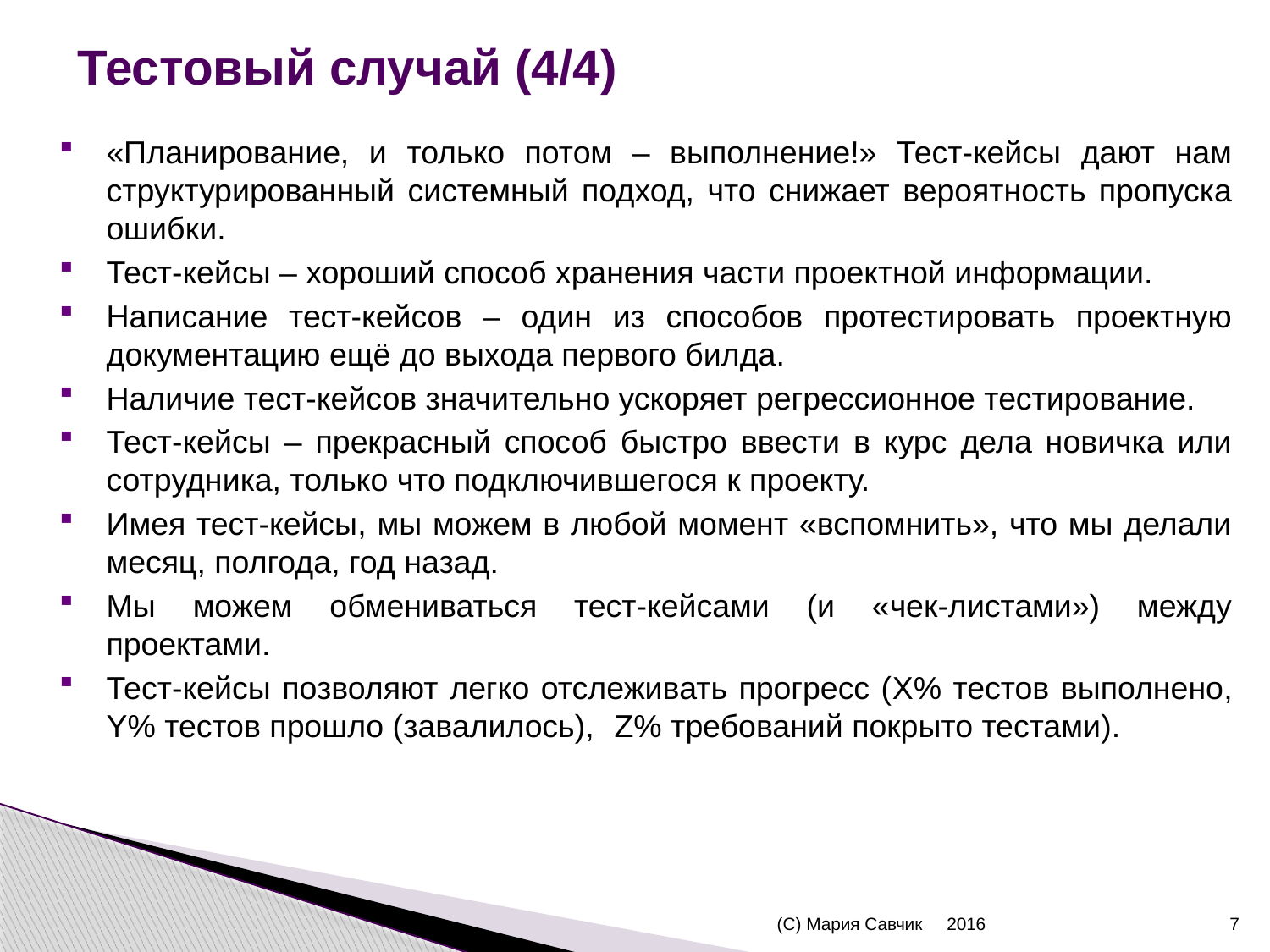

# Тестовый случай (4/4)
«Планирование, и только потом – выполнение!» Тест-кейсы дают нам структурированный системный подход, что снижает вероятность пропуска ошибки.
Тест-кейсы – хороший способ хранения части проектной информации.
Написание тест-кейсов – один из способов протестировать проектную документацию ещё до выхода первого билда.
Наличие тест-кейсов значительно ускоряет регрессионное тестирование.
Тест-кейсы – прекрасный способ быстро ввести в курс дела новичка или сотрудника, только что подключившегося к проекту.
Имея тест-кейсы, мы можем в любой момент «вспомнить», что мы делали месяц, полгода, год назад.
Мы можем обмениваться тест-кейсами (и «чек-листами») между проектами.
Тест-кейсы позволяют легко отслеживать прогресс (X% тестов выполнено, Y% тестов прошло (завалилось), 	Z% требований покрыто тестами).

(С) Мария Савчик
2016
7